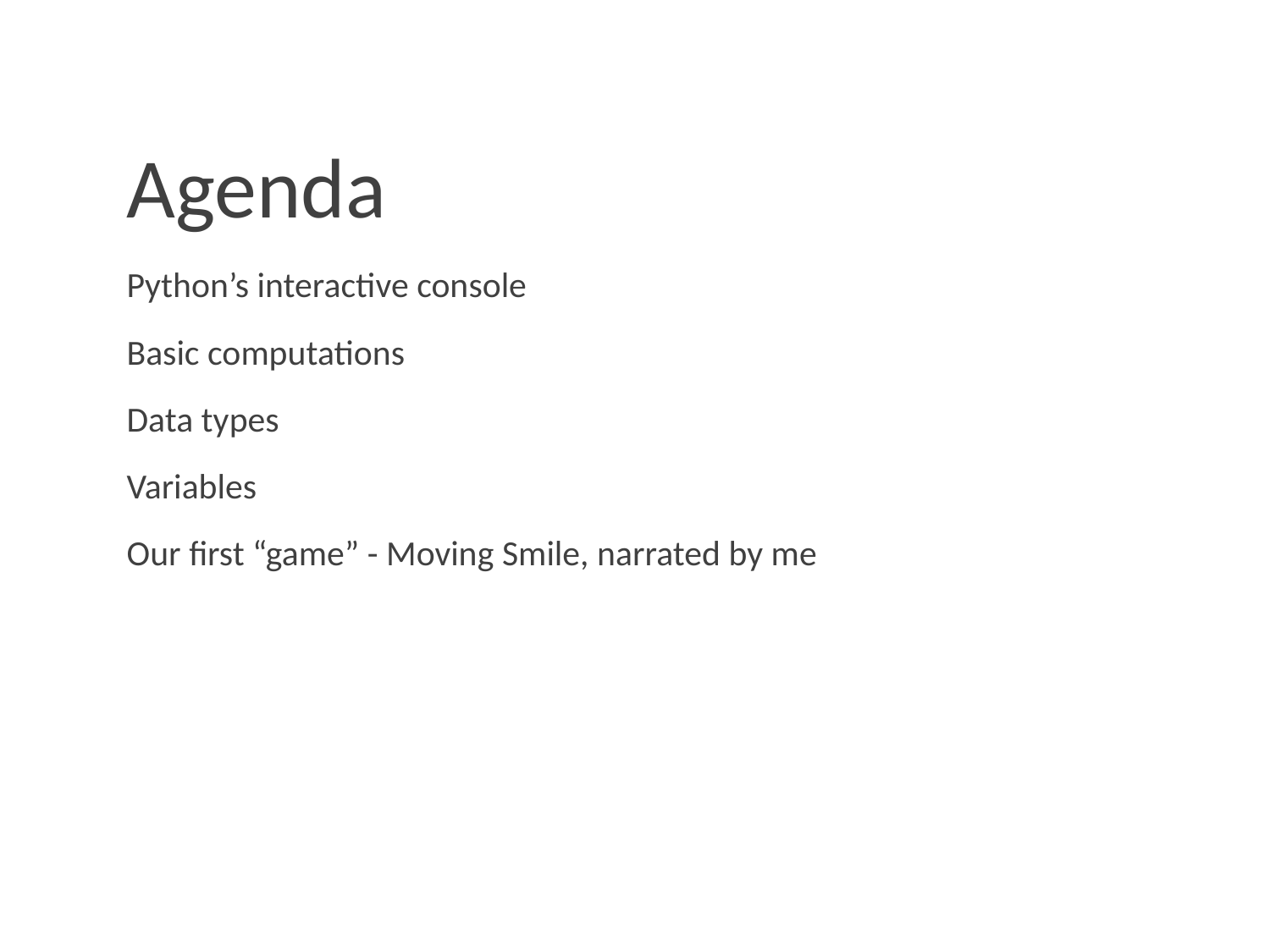

Agenda
Python’s interactive console
Basic computations
Data types
Variables
Our first “game” - Moving Smile, narrated by me